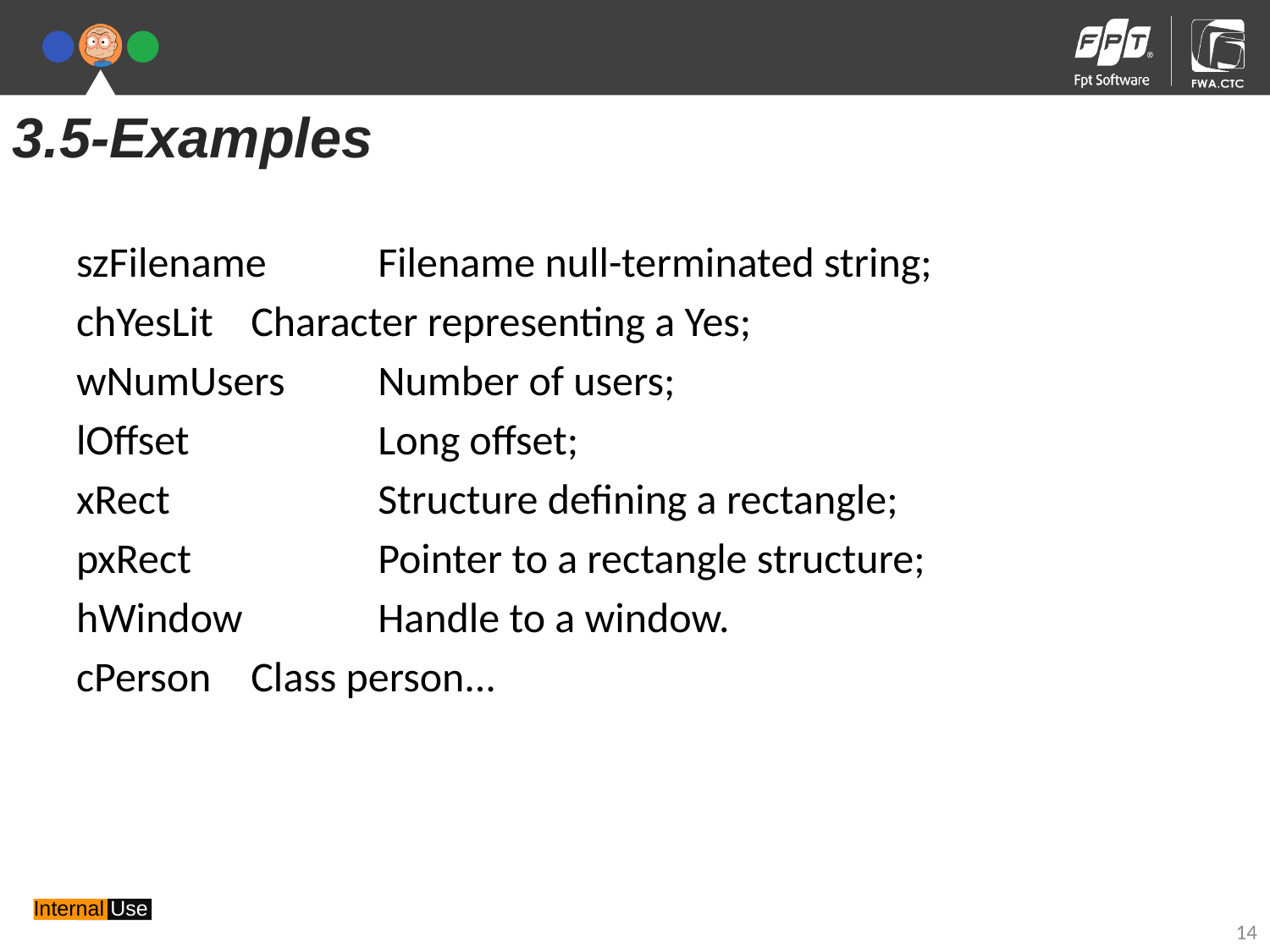

3.5-Examples
szFilename 	Filename null-terminated string;
chYesLit 	Character representing a Yes;
wNumUsers 	Number of users;
lOffset 		Long offset;
xRect 		Structure defining a rectangle;
pxRect 		Pointer to a rectangle structure;
hWindow 	Handle to a window.
cPerson 	Class person...
14